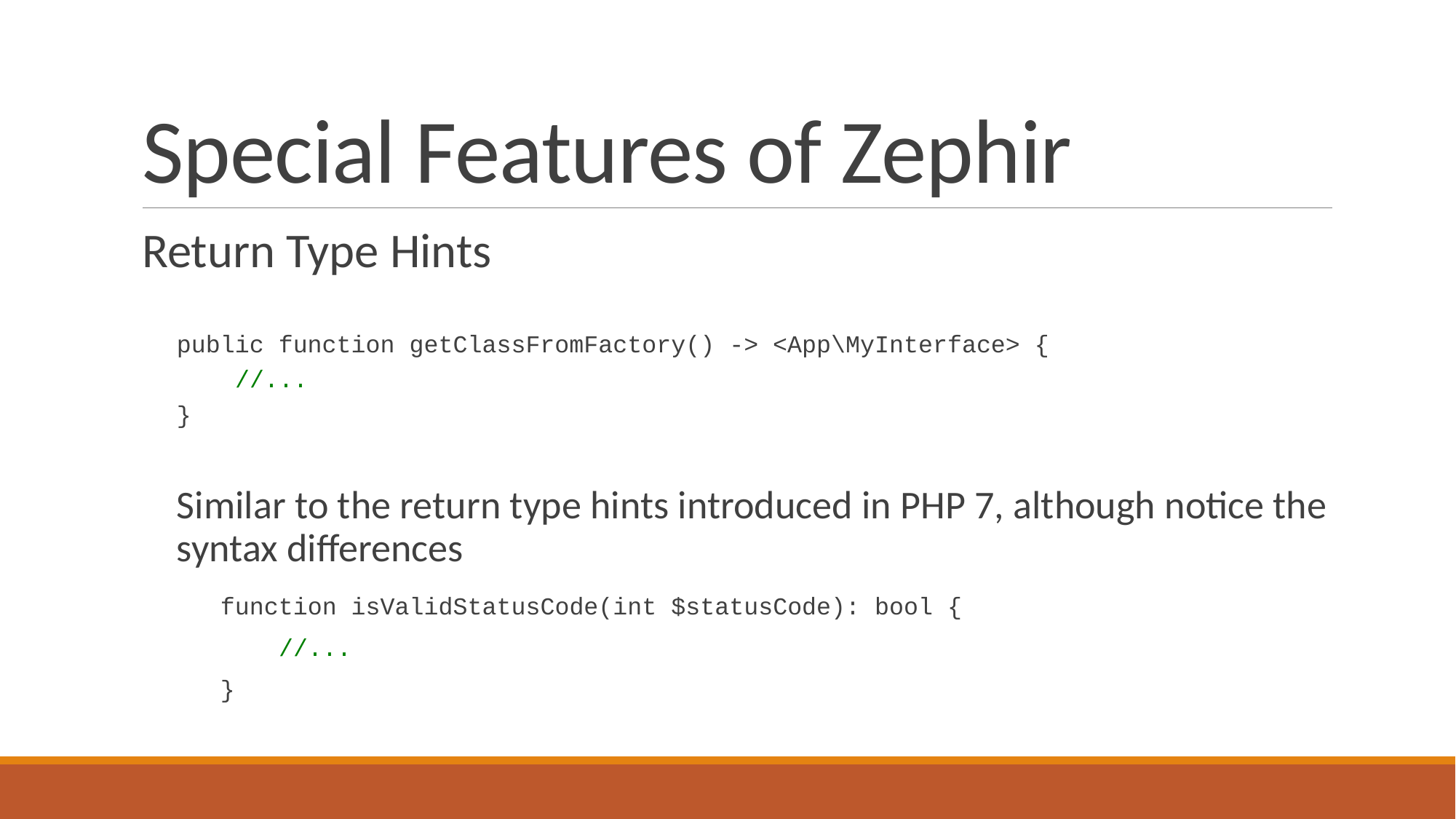

# Special Features of Zephir
Return Type Hints

public function getClassFromFactory() -> <App\MyInterface> {
    //...
}

Similar to the return type hints introduced in PHP 7, although notice the syntax differences
function isValidStatusCode(int $statusCode): bool {
    //...
}